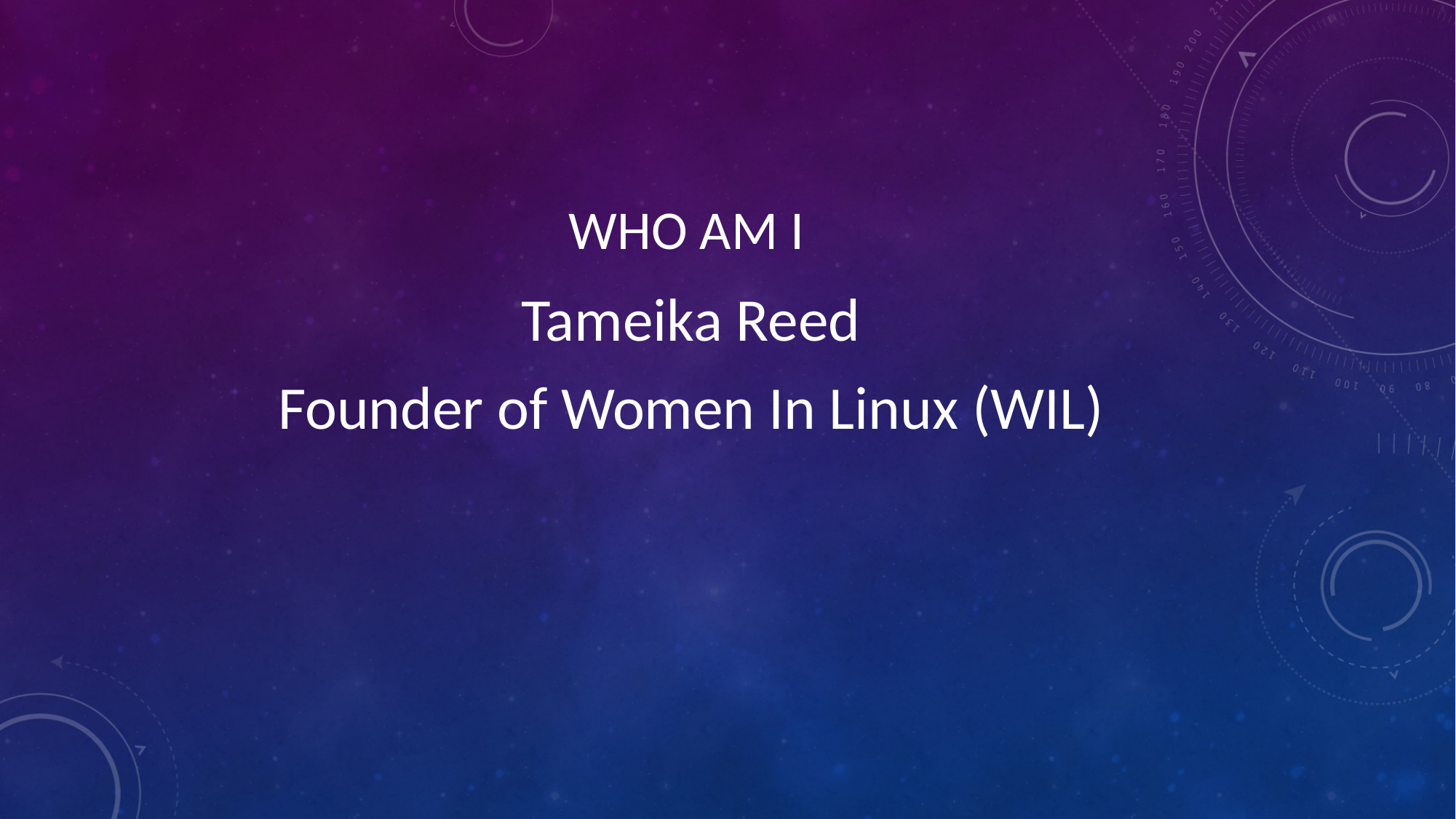

# WHO AM I
Tameika Reed
Founder of Women In Linux (WIL)